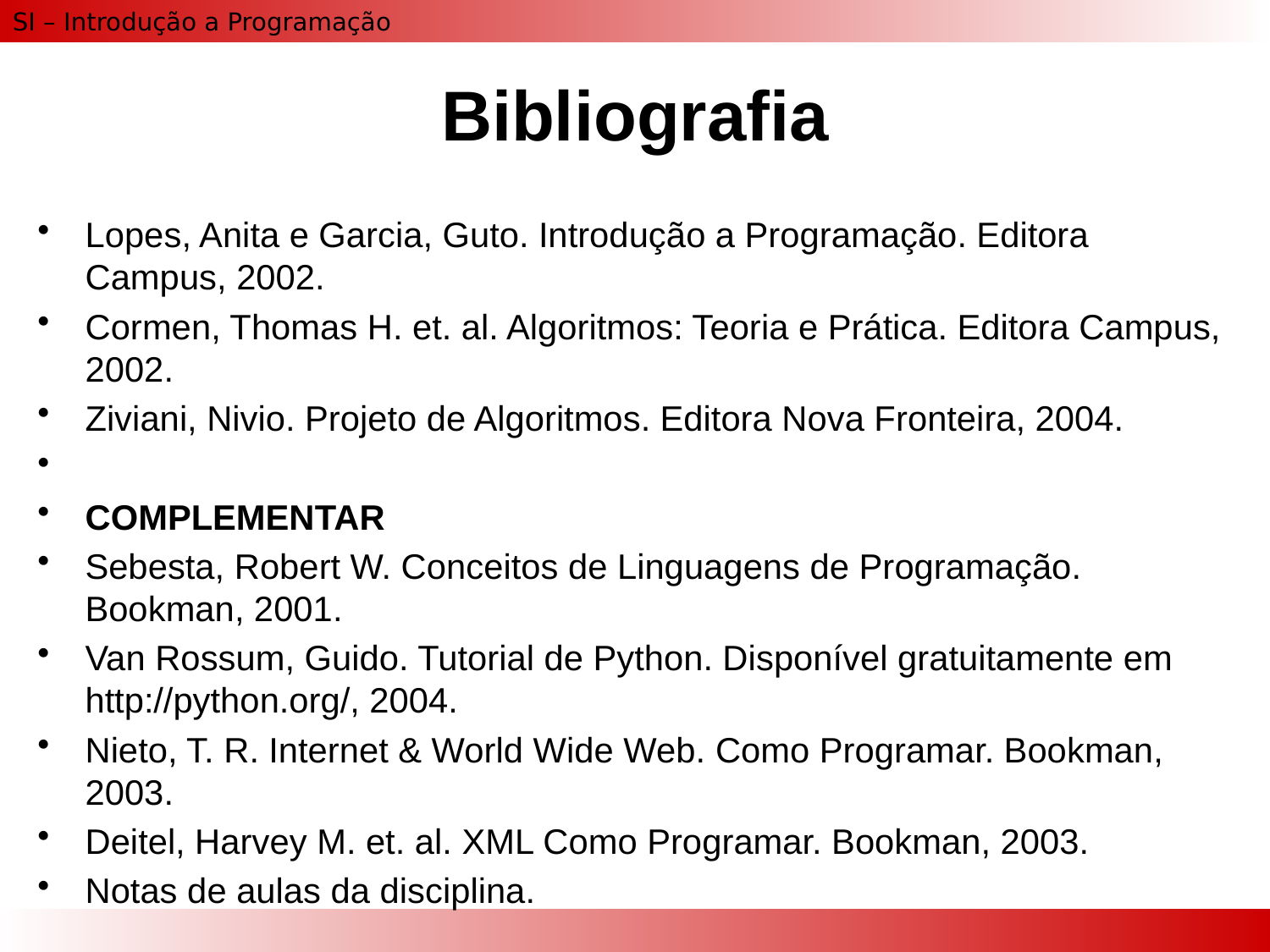

# Bibliografia
Lopes, Anita e Garcia, Guto. Introdução a Programação. Editora Campus, 2002.
Cormen, Thomas H. et. al. Algoritmos: Teoria e Prática. Editora Campus, 2002.
Ziviani, Nivio. Projeto de Algoritmos. Editora Nova Fronteira, 2004.

COMPLEMENTAR
Sebesta, Robert W. Conceitos de Linguagens de Programação. Bookman, 2001.
Van Rossum, Guido. Tutorial de Python. Disponível gratuitamente em http://python.org/, 2004.
Nieto, T. R. Internet & World Wide Web. Como Programar. Bookman, 2003.
Deitel, Harvey M. et. al. XML Como Programar. Bookman, 2003.
Notas de aulas da disciplina.